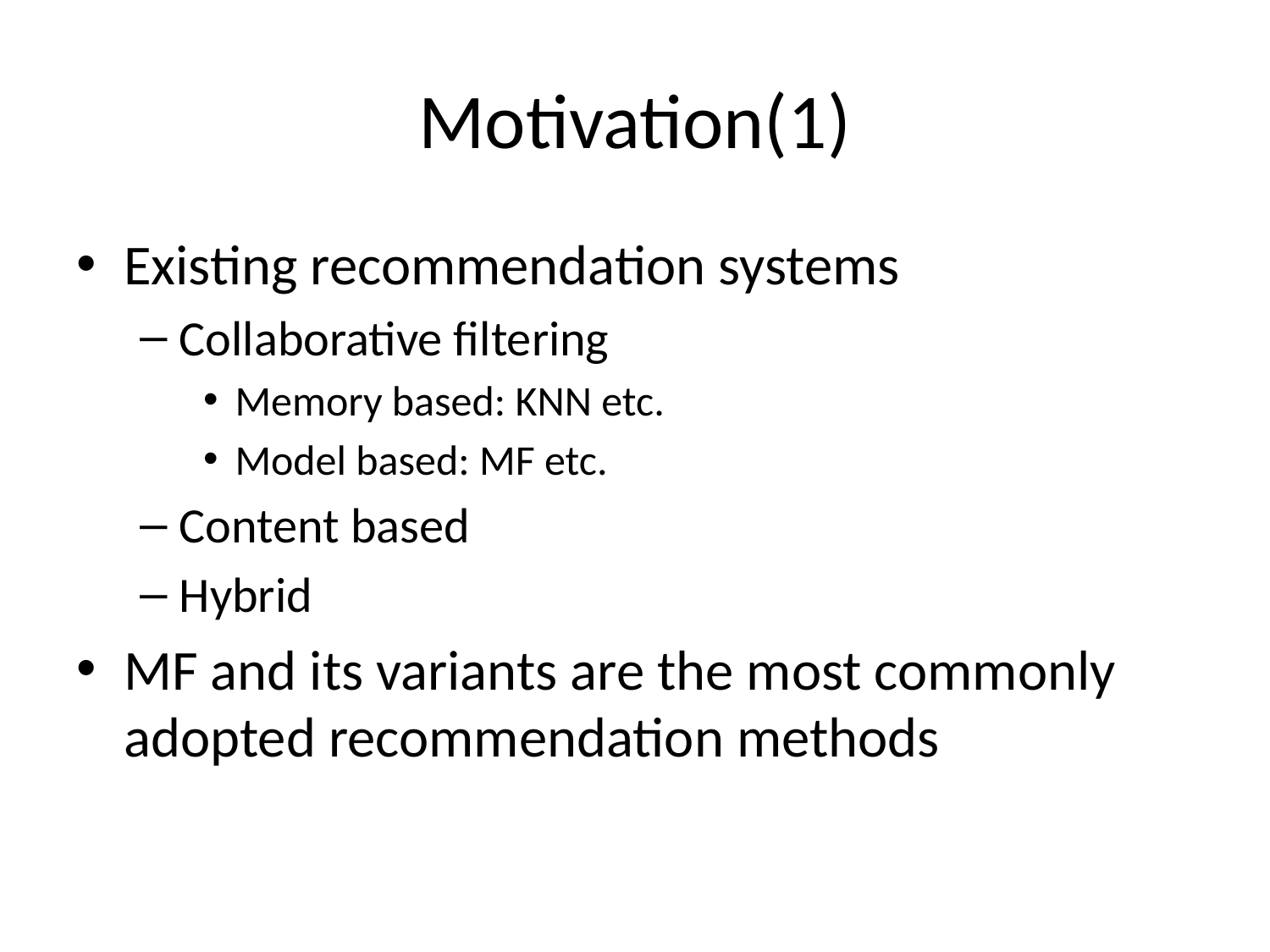

# Motivation(1)
Existing recommendation systems
Collaborative filtering
Memory based: KNN etc.
Model based: MF etc.
Content based
Hybrid
MF and its variants are the most commonly adopted recommendation methods